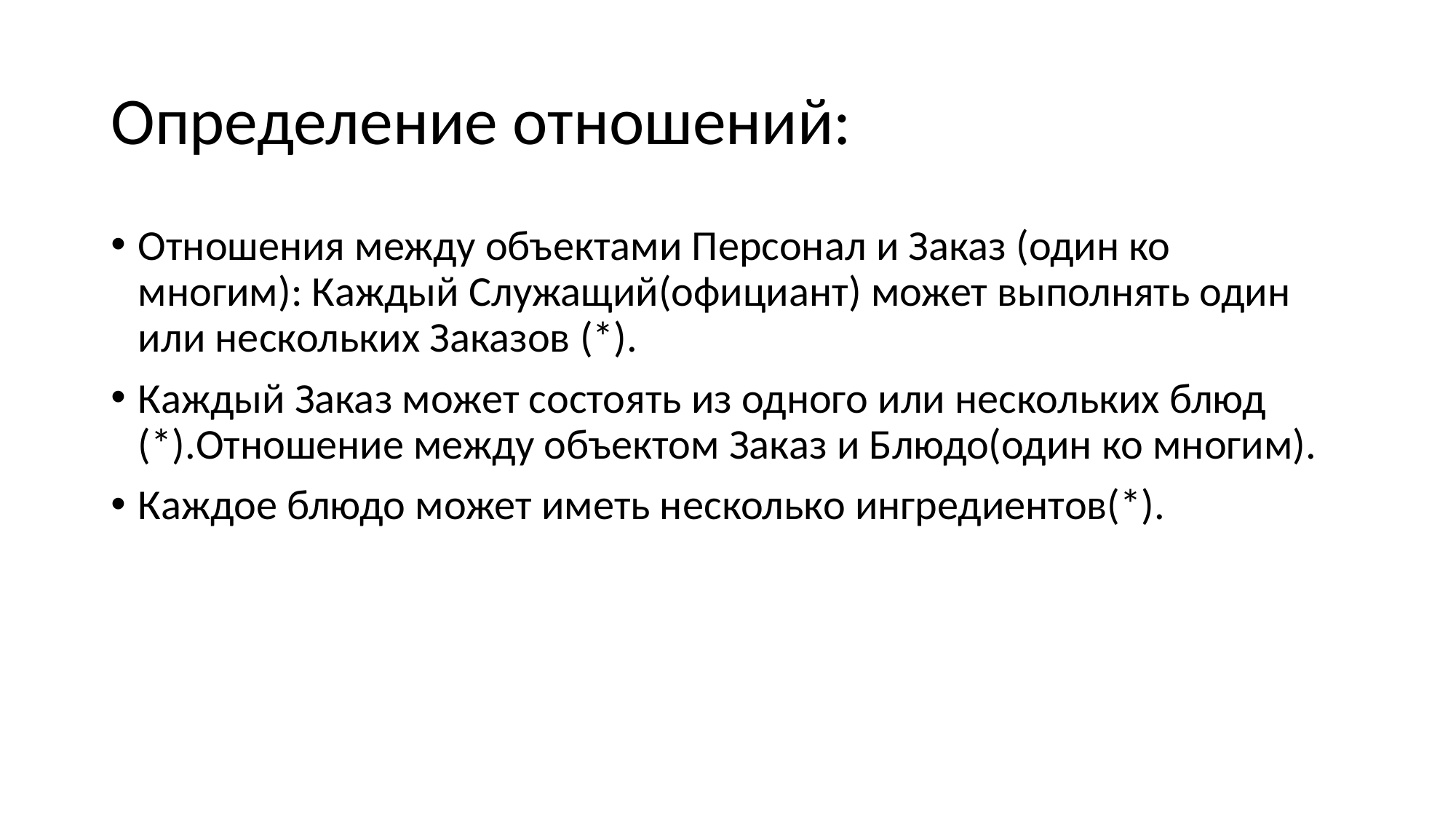

# Определение отношений:
Отношения между объектами Персонал и Заказ (один ко многим): Каждый Служащий(официант) может выполнять один или нескольких Заказов (*).
Каждый Заказ может состоять из одного или нескольких блюд (*).Отношение между объектом Заказ и Блюдо(один ко многим).
Каждое блюдо может иметь несколько ингредиентов(*).